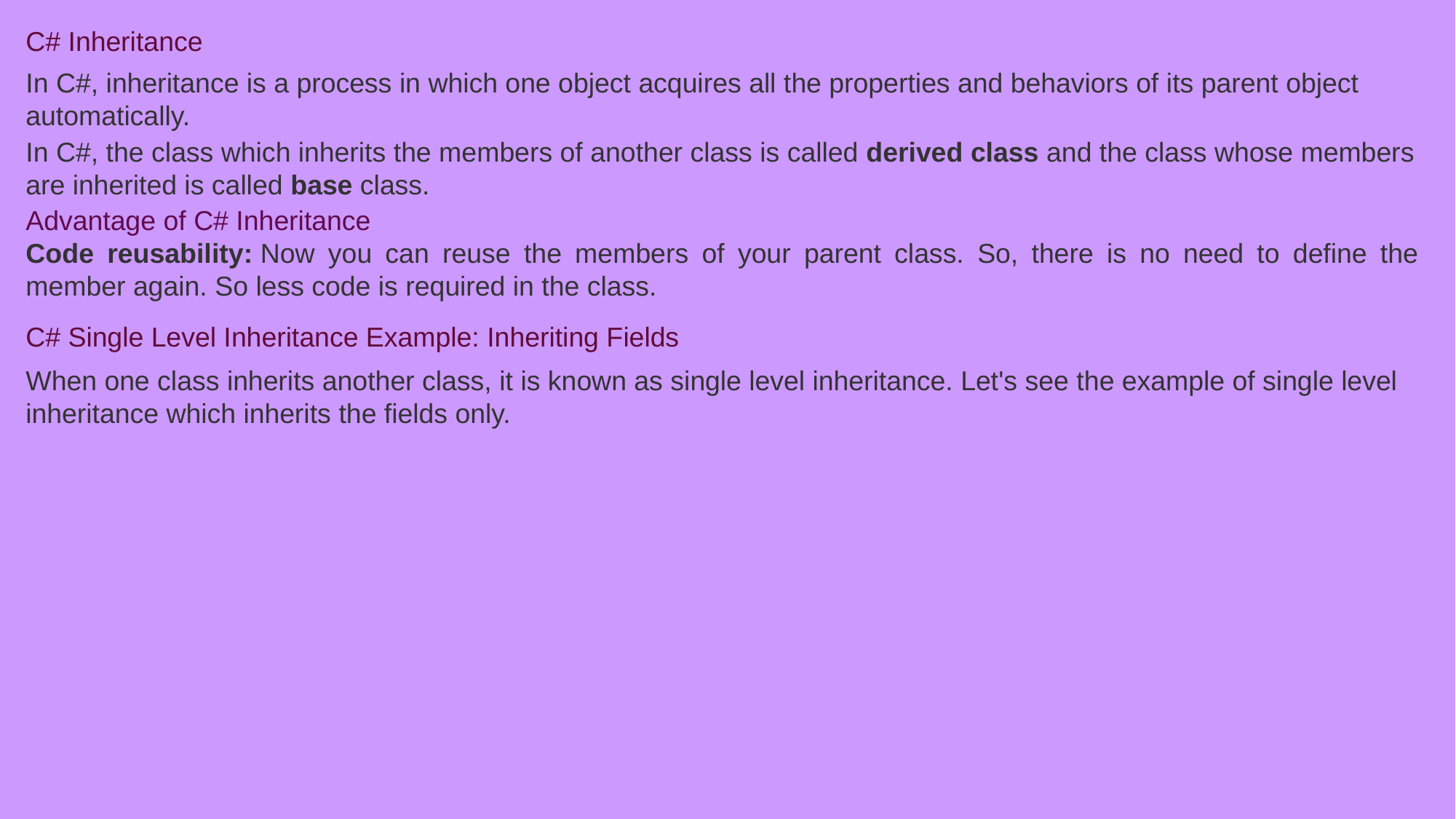

C# Inheritance

In C#, inheritance is a process in which one object acquires all the properties and behaviors of its parent object automatically.
In C#, the class which inherits the members of another class is called derived class and the class whose members are inherited is called base class.
Advantage of C# Inheritance
Code reusability: Now you can reuse the members of your parent class. So, there is no need to define the member again. So less code is required in the class.
C# Single Level Inheritance Example: Inheriting Fields

When one class inherits another class, it is known as single level inheritance. Let's see the example of single level inheritance which inherits the fields only.